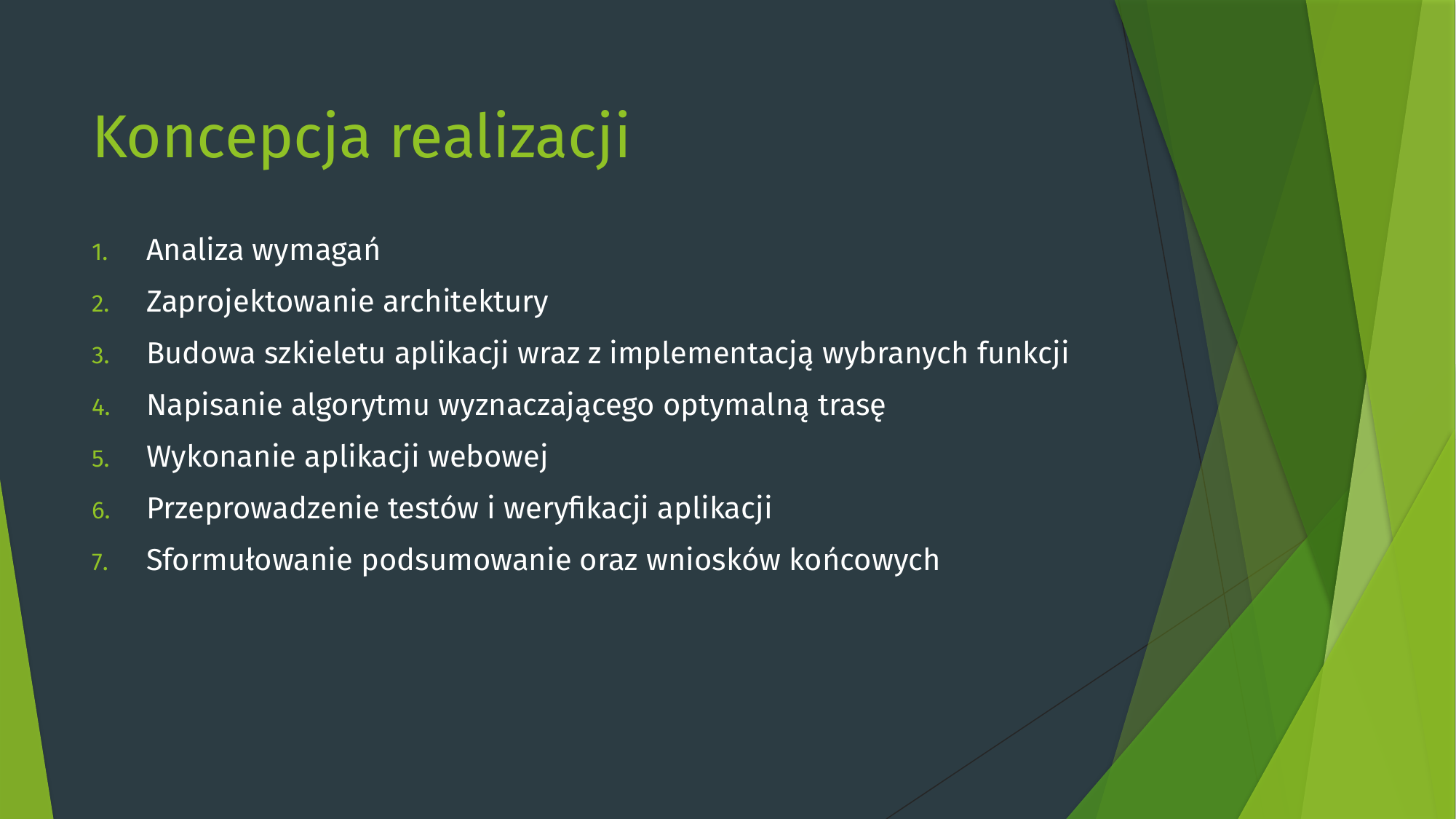

# Koncepcja realizacji
Analiza wymagań
Zaprojektowanie architektury
Budowa szkieletu aplikacji wraz z implementacją wybranych funkcji
Napisanie algorytmu wyznaczającego optymalną trasę
Wykonanie aplikacji webowej
Przeprowadzenie testów i weryfikacji aplikacji
Sformułowanie podsumowanie oraz wniosków końcowych